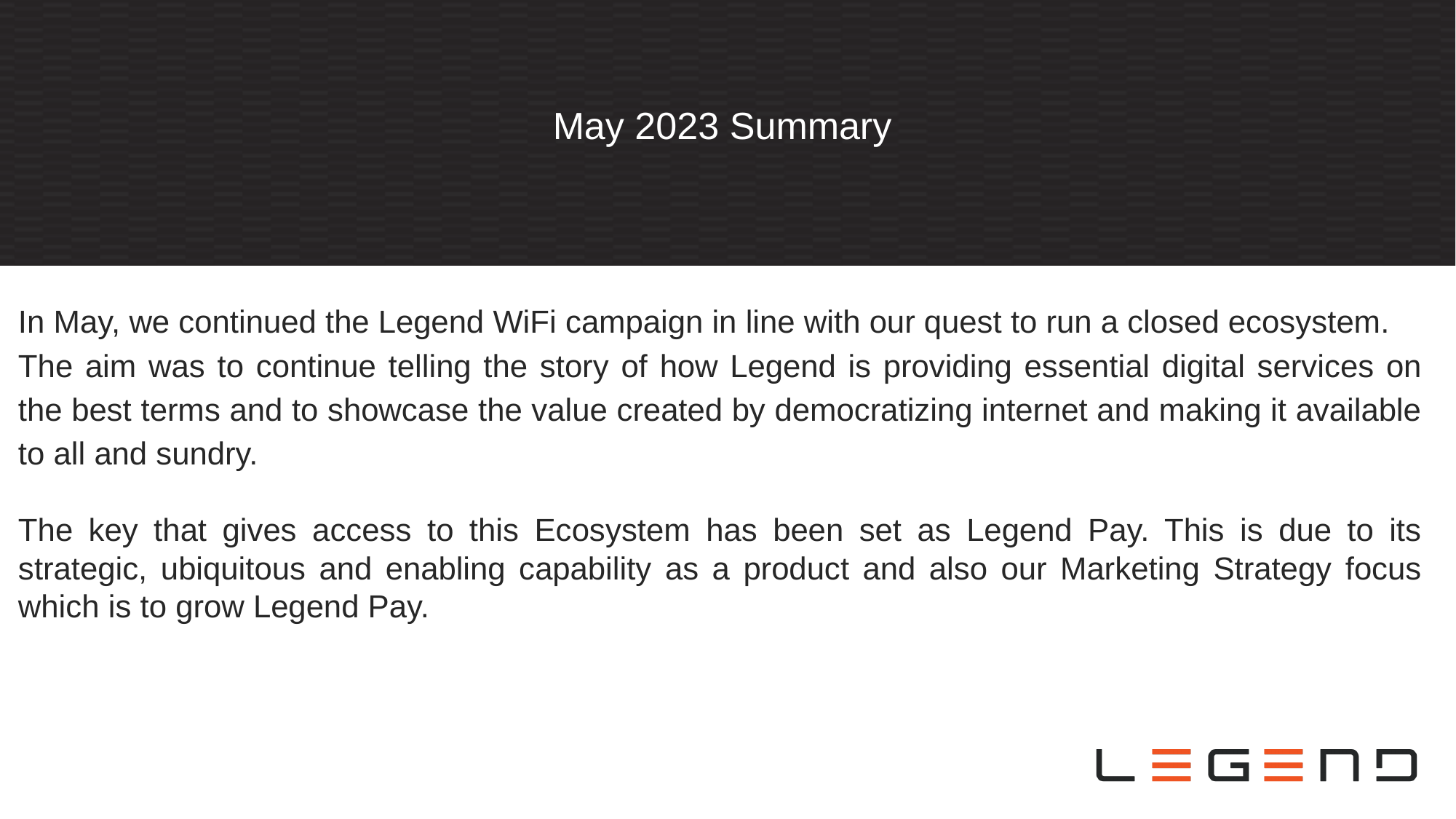

# May 2023 Summary
In May, we continued the Legend WiFi campaign in line with our quest to run a closed ecosystem.
The aim was to continue telling the story of how Legend is providing essential digital services on the best terms and to showcase the value created by democratizing internet and making it available to all and sundry.

The key that gives access to this Ecosystem has been set as Legend Pay. This is due to its strategic, ubiquitous and enabling capability as a product and also our Marketing Strategy focus which is to grow Legend Pay.